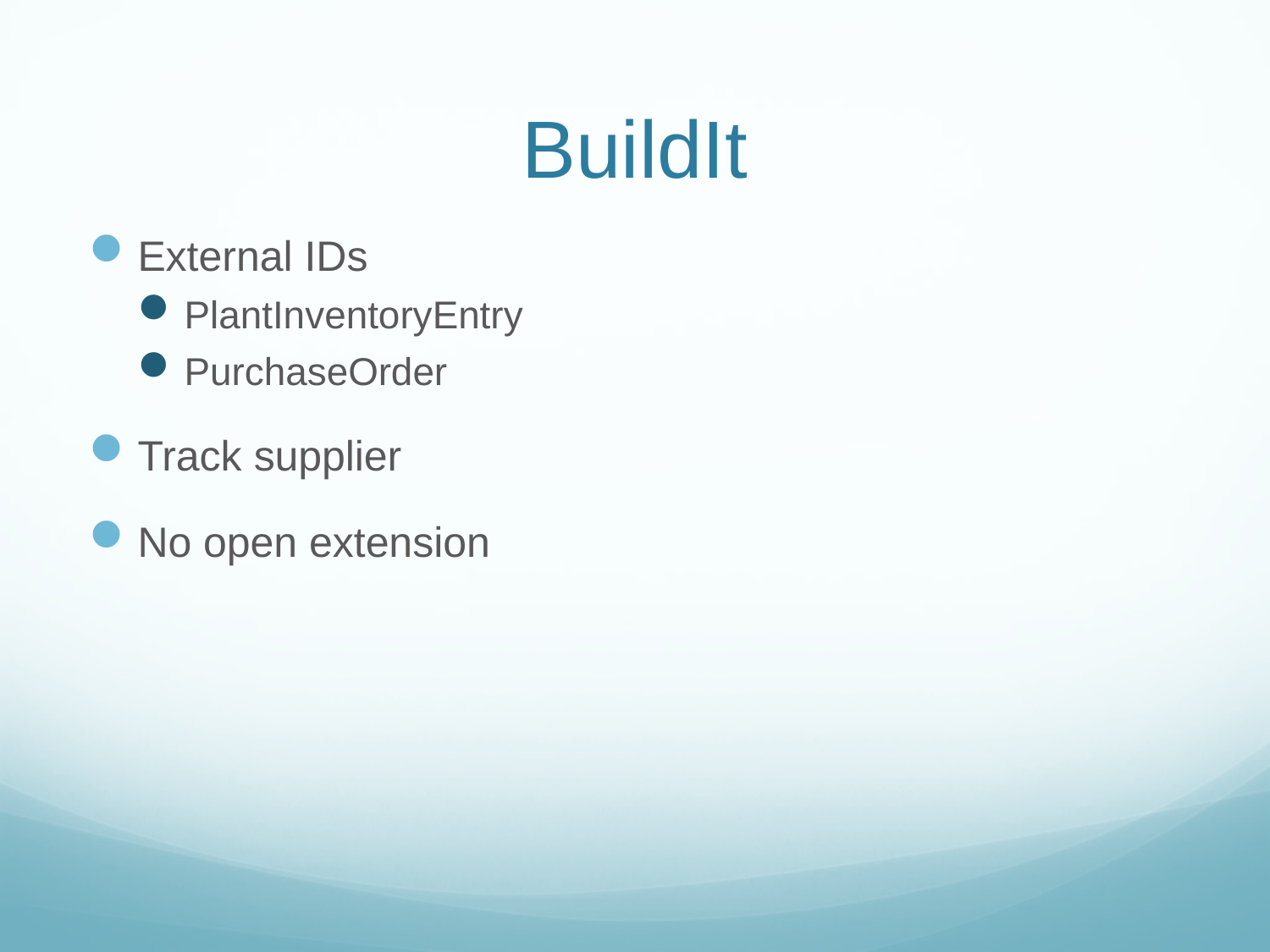

# BuildIt
External IDs
PlantInventoryEntry
PurchaseOrder
Track supplier
No open extension